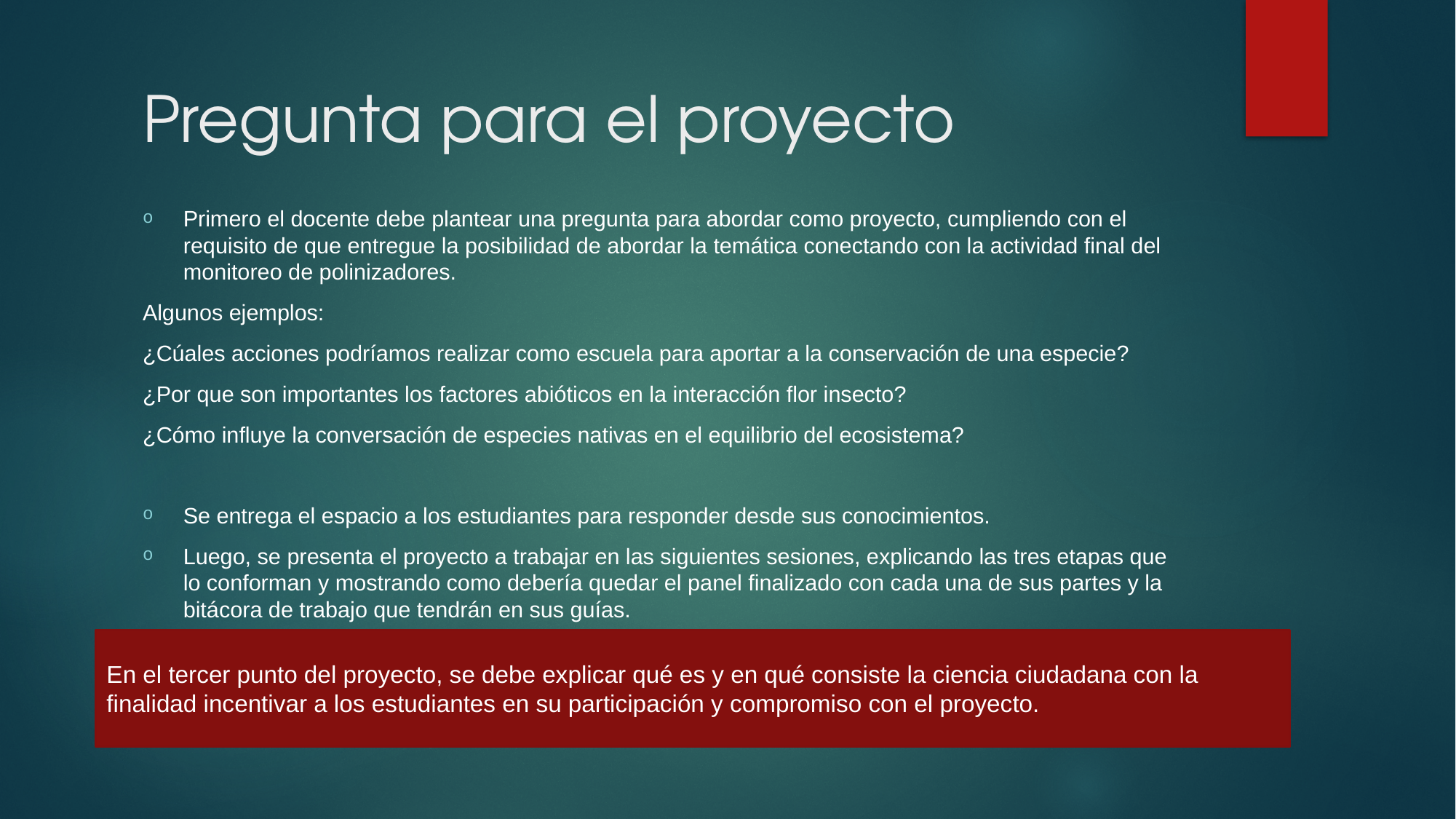

# Pregunta para el proyecto
Primero el docente debe plantear una pregunta para abordar como proyecto, cumpliendo con el requisito de que entregue la posibilidad de abordar la temática conectando con la actividad final del monitoreo de polinizadores.
Algunos ejemplos:
¿Cúales acciones podríamos realizar como escuela para aportar a la conservación de una especie?
¿Por que son importantes los factores abióticos en la interacción flor insecto?
¿Cómo influye la conversación de especies nativas en el equilibrio del ecosistema?

Se entrega el espacio a los estudiantes para responder desde sus conocimientos.
Luego, se presenta el proyecto a trabajar en las siguientes sesiones, explicando las tres etapas que lo conforman y mostrando como debería quedar el panel finalizado con cada una de sus partes y la bitácora de trabajo que tendrán en sus guías.
En el tercer punto del proyecto, se debe explicar qué es y en qué consiste la ciencia ciudadana con la finalidad incentivar a los estudiantes en su participación y compromiso con el proyecto.